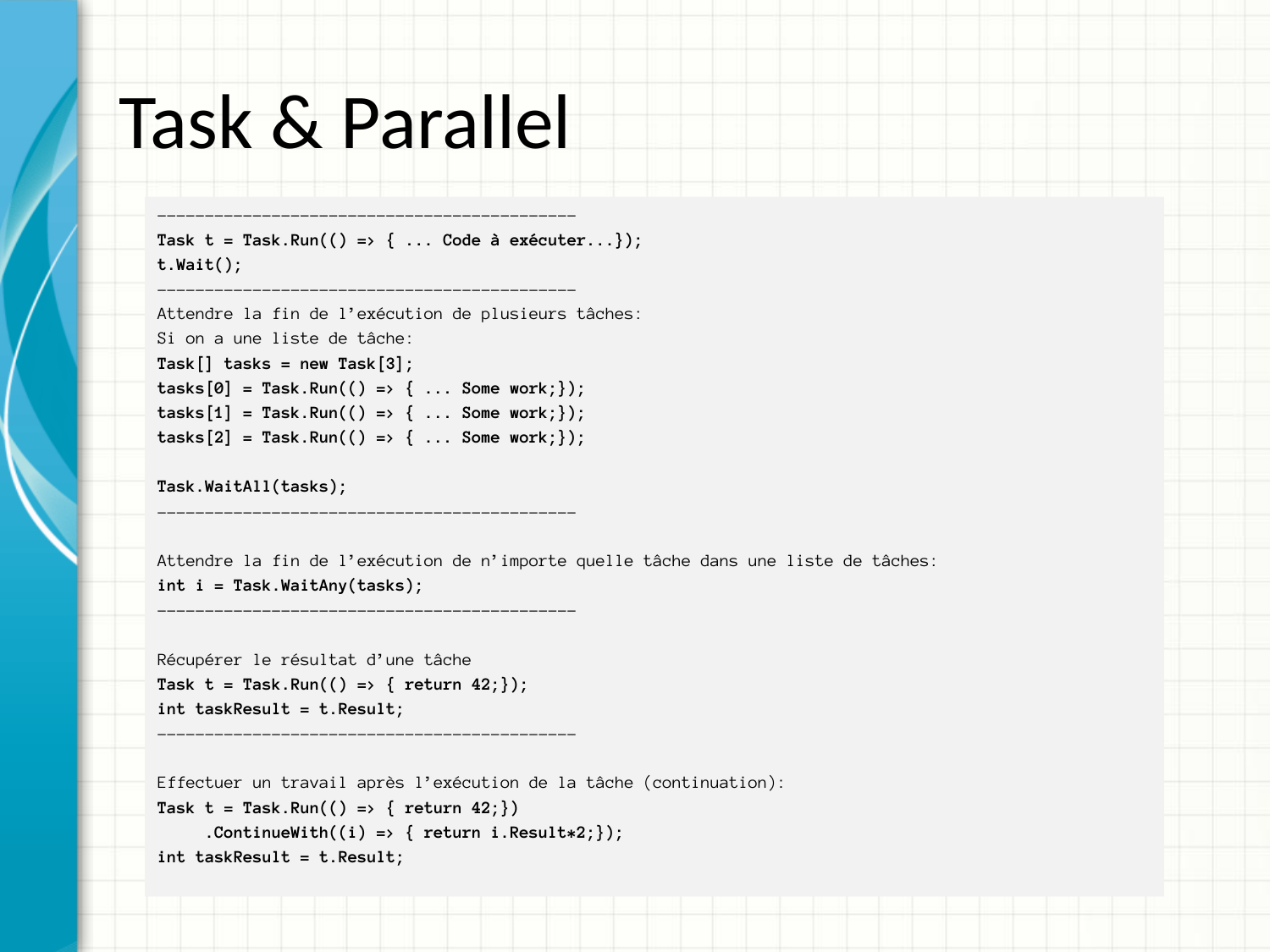

# Task & Parallel
--------------------------------------------
Task t = Task.Run(() => { ... Code à exécuter...});
t.Wait();
--------------------------------------------
Attendre la fin de l’exécution de plusieurs tâches:
Si on a une liste de tâche:
Task[] tasks = new Task[3];
tasks[0] = Task.Run(() => { ... Some work;});
tasks[1] = Task.Run(() => { ... Some work;});
tasks[2] = Task.Run(() => { ... Some work;});

Task.WaitAll(tasks);
--------------------------------------------

Attendre la fin de l’exécution de n’importe quelle tâche dans une liste de tâches:
int i = Task.WaitAny(tasks);
--------------------------------------------

Récupérer le résultat d’une tâche
Task t = Task.Run(() => { return 42;});
int taskResult = t.Result;
--------------------------------------------

Effectuer un travail après l’exécution de la tâche (continuation):
Task t = Task.Run(() => { return 42;})
     .ContinueWith((i) => { return i.Result*2;});
int taskResult = t.Result;